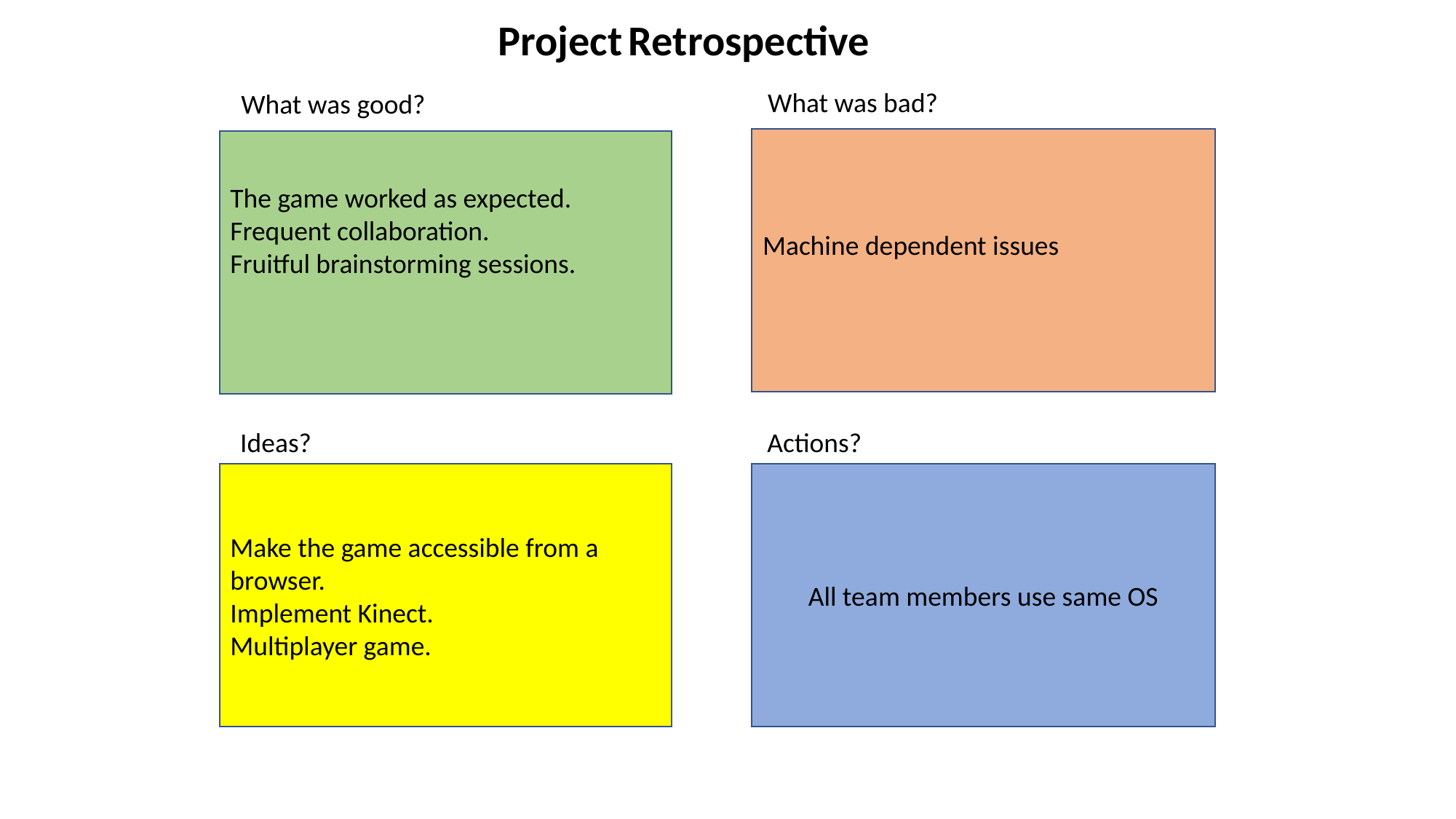

Project Retrospective
What was bad?
What was good?
Machine dependent issues

The game worked as expected.
Frequent collaboration.
Fruitful brainstorming sessions.

Ideas?
Actions?
All team members use same OS
Make the game accessible from a browser.
Implement Kinect.
Multiplayer game.